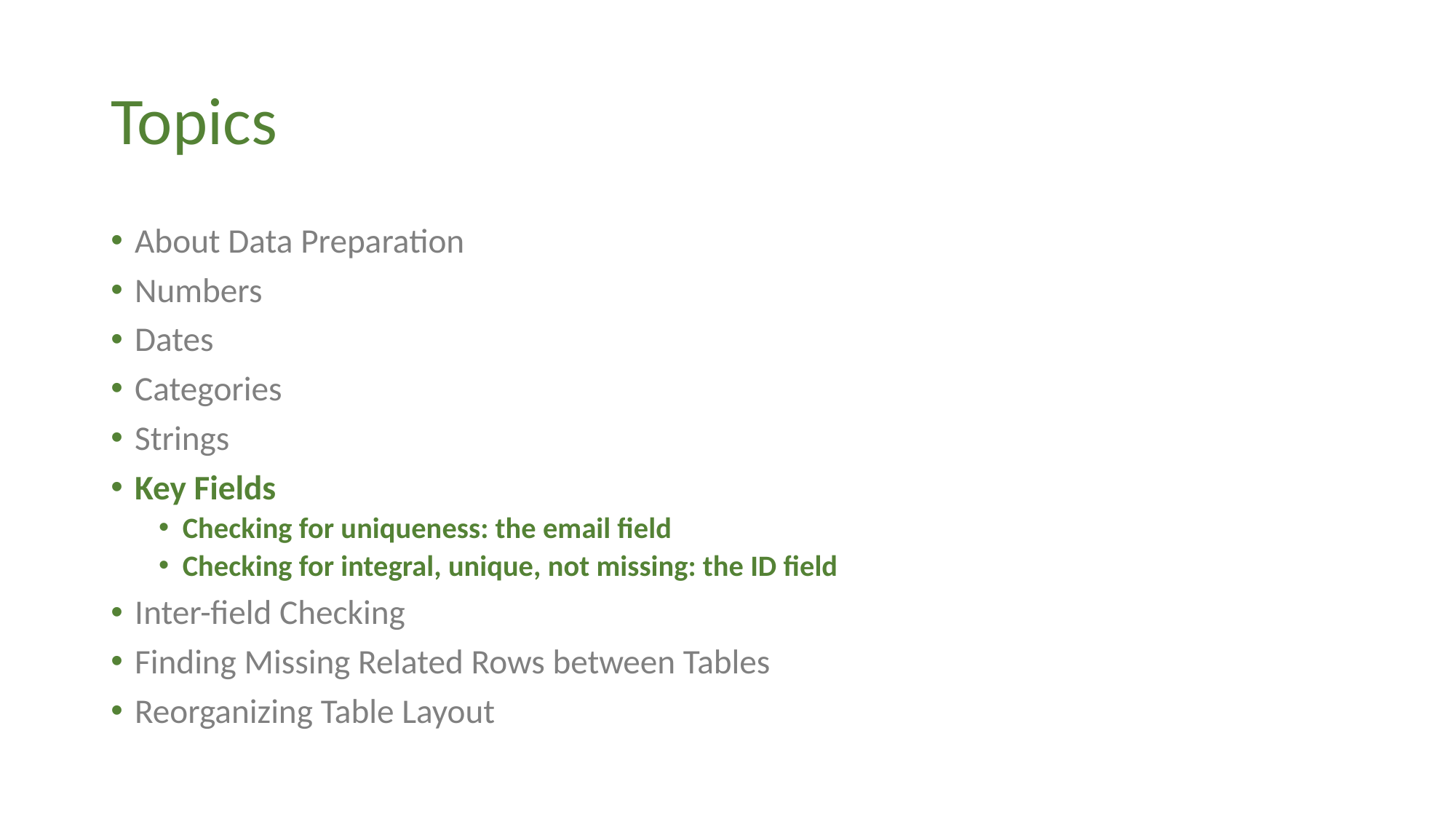

# Topics
About Data Preparation
Numbers
Dates
Categories
Strings
Key Fields
Checking for uniqueness: the email field
Checking for integral, unique, not missing: the ID field
Inter-field Checking
Finding Missing Related Rows between Tables
Reorganizing Table Layout
16